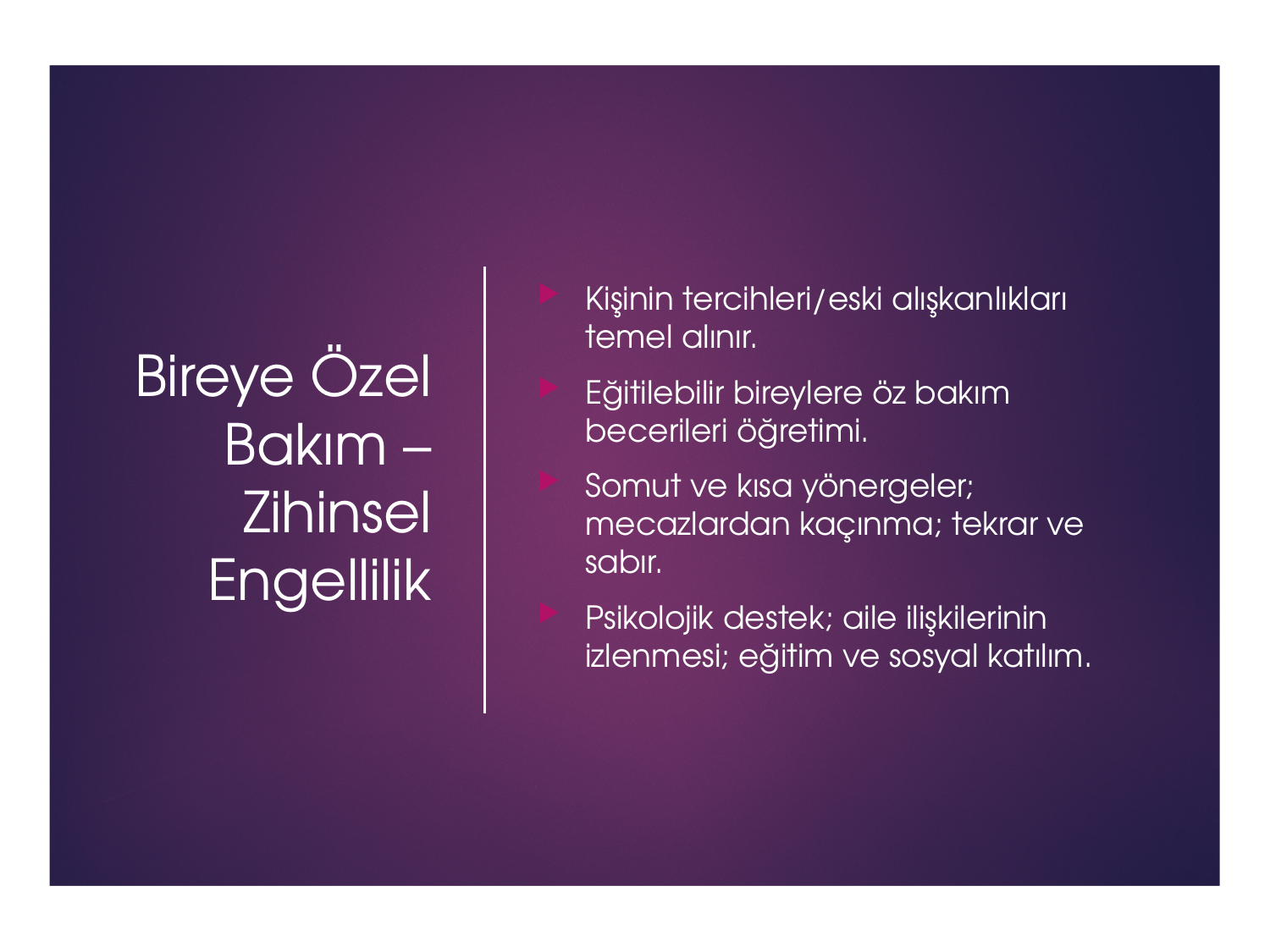

# Bireye Özel Bakım – Zihinsel Engellilik
Kişinin tercihleri/eski alışkanlıkları temel alınır.
Eğitilebilir bireylere öz bakım becerileri öğretimi.
Somut ve kısa yönergeler; mecazlardan kaçınma; tekrar ve sabır.
Psikolojik destek; aile ilişkilerinin izlenmesi; eğitim ve sosyal katılım.